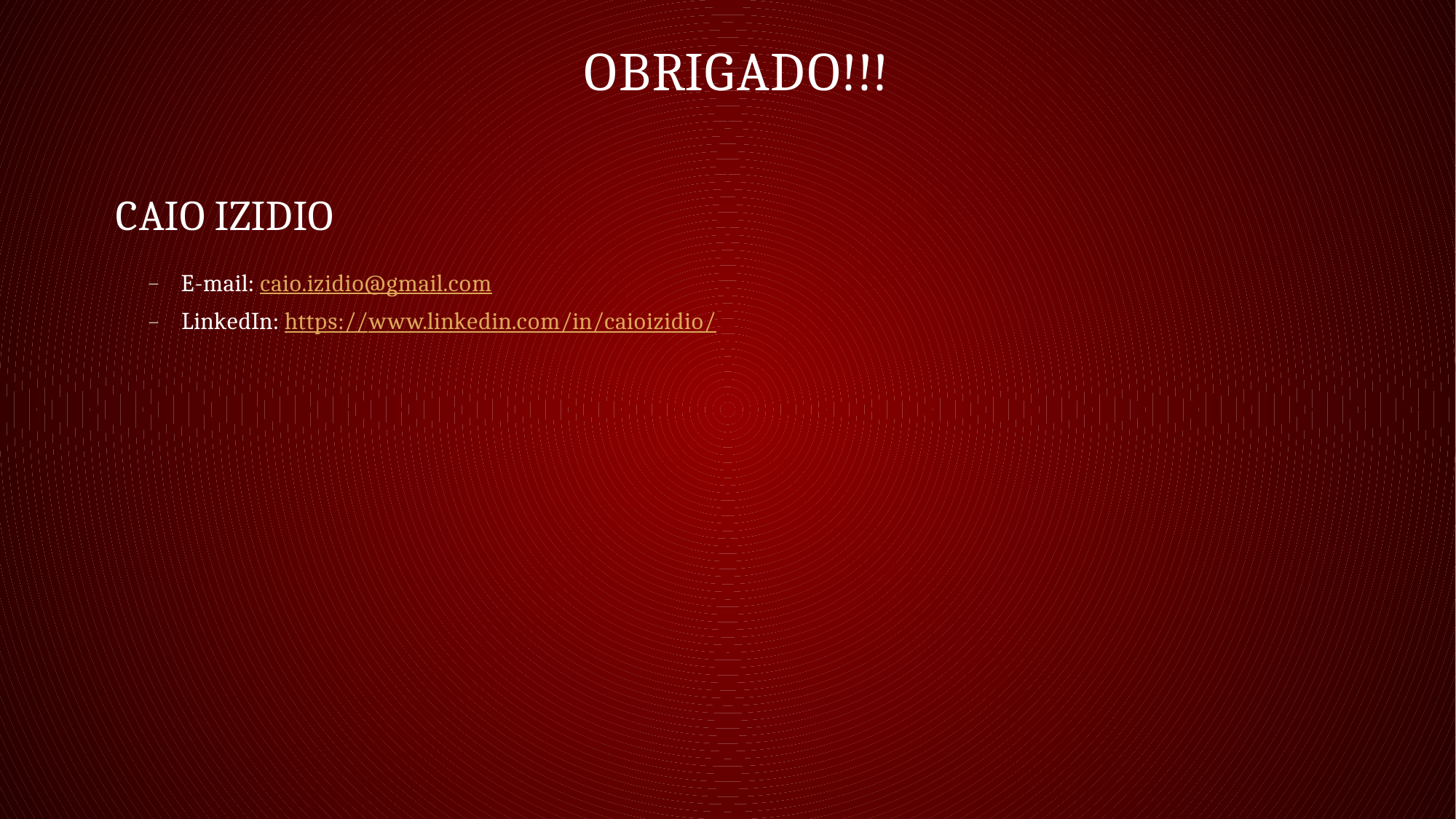

Obrigado!!!
Caio Izidio
E-mail: caio.izidio@gmail.com
LinkedIn: https://www.linkedin.com/in/caioizidio/